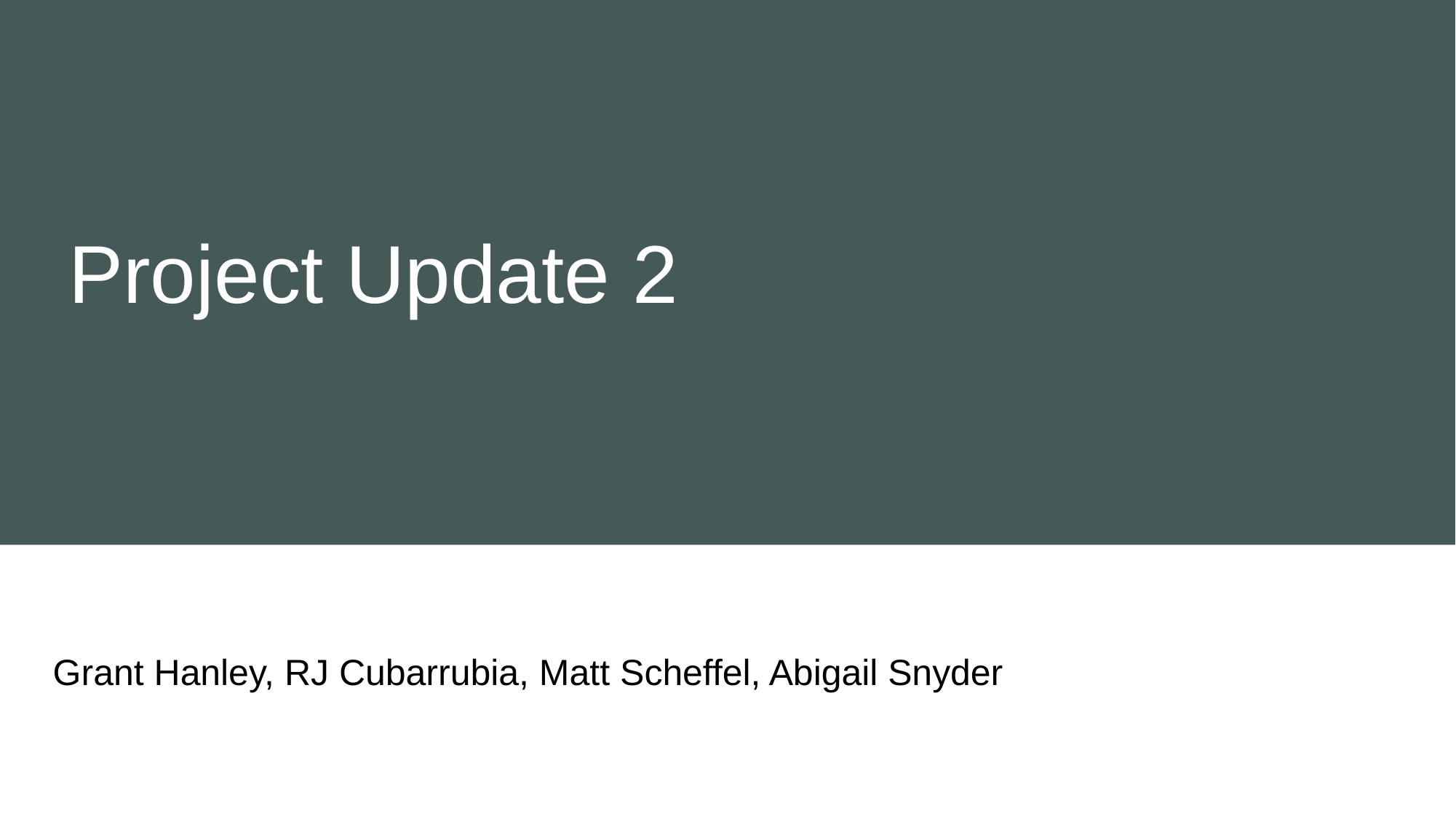

# Project Update 2
Grant Hanley, RJ Cubarrubia, Matt Scheffel, Abigail Snyder